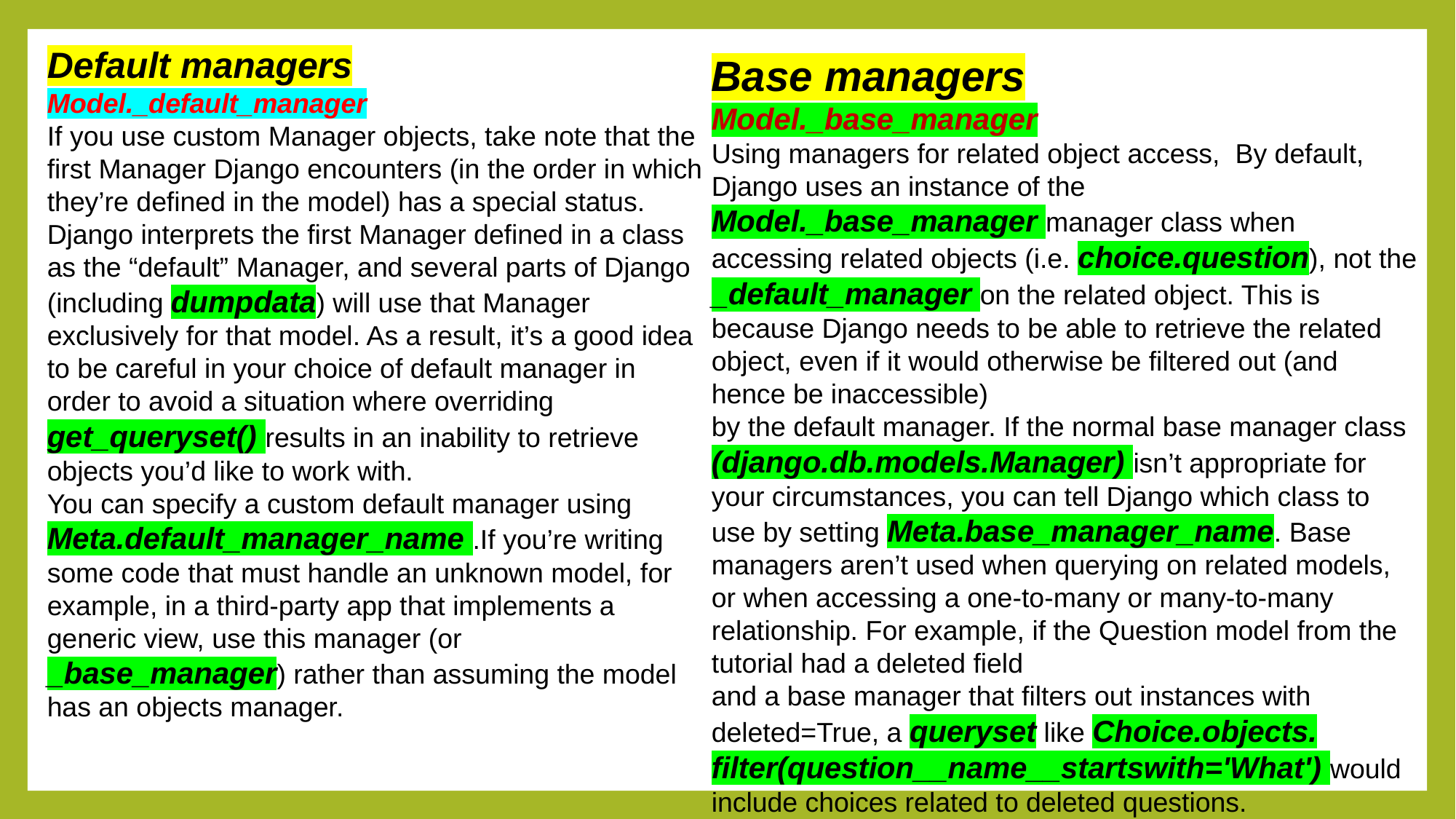

Default managers
Model._default_manager
If you use custom Manager objects, take note that the first Manager Django encounters (in the order in which
they’re defined in the model) has a special status. Django interprets the first Manager defined in a class as the “default” Manager, and several parts of Django (including dumpdata) will use that Manager exclusively for that model. As a result, it’s a good idea to be careful in your choice of default manager in order to avoid a situation where overriding get_queryset() results in an inability to retrieve objects you’d like to work with.
You can specify a custom default manager using Meta.default_manager_name .If you’re writing some code that must handle an unknown model, for example, in a third-party app that implements a generic view, use this manager (or _base_manager) rather than assuming the model has an objects manager.
Base managers
Model._base_manager
Using managers for related object access,  By default, Django uses an instance of the Model._base_manager manager class when accessing related objects (i.e. choice.question), not the _default_manager on the related object. This is because Django needs to be able to retrieve the related object, even if it would otherwise be filtered out (and hence be inaccessible)
by the default manager. If the normal base manager class (django.db.models.Manager) isn’t appropriate for your circumstances, you can tell Django which class to use by setting Meta.base_manager_name. Base managers aren’t used when querying on related models, or when accessing a one-to-many or many-to-many relationship. For example, if the Question model from the tutorial had a deleted field
and a base manager that filters out instances with deleted=True, a queryset like Choice.objects. filter(question__name__startswith='What') would include choices related to deleted questions.